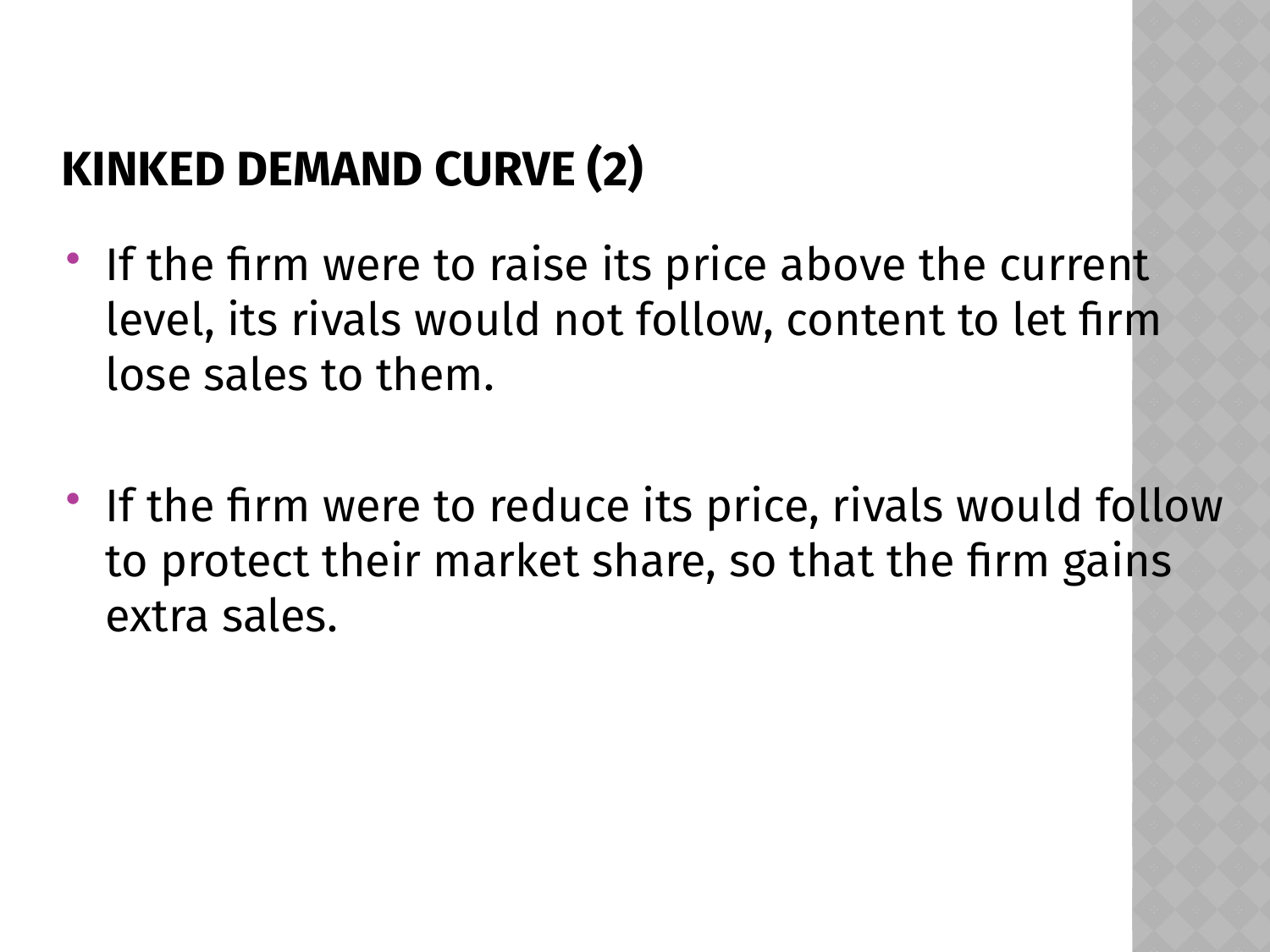

# Kinked Demand Curve (2)
If the firm were to raise its price above the current level, its rivals would not follow, content to let firm lose sales to them.

If the firm were to reduce its price, rivals would follow to protect their market share, so that the firm gains extra sales.